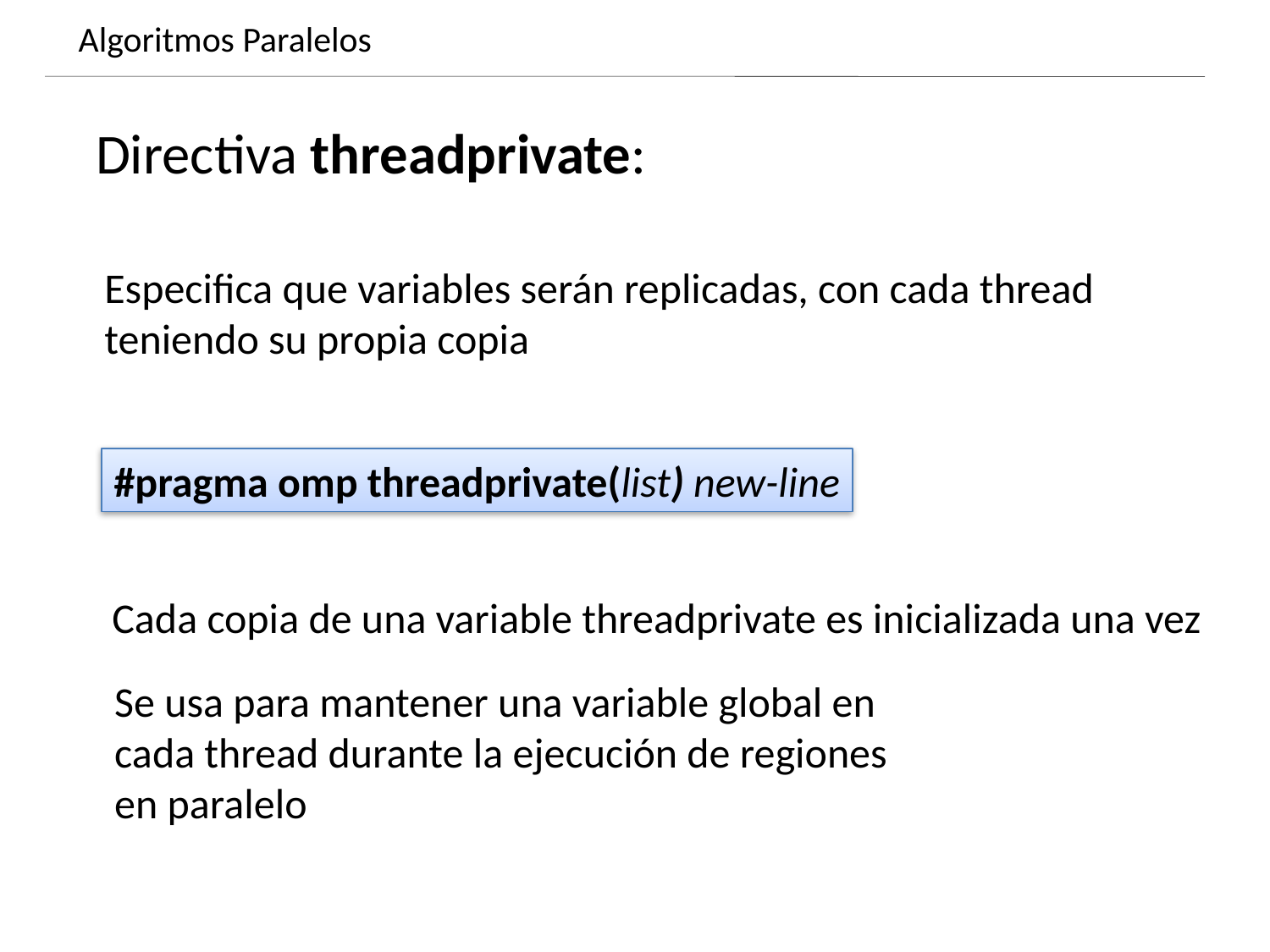

Algoritmos Paralelos
Dynamics of growing SMBHs in galaxy cores

Directiva threadprivate:
Especifica que variables serán replicadas, con cada thread teniendo su propia copia
#pragma omp threadprivate(list) new-line
Cada copia de una variable threadprivate es inicializada una vez
Se usa para mantener una variable global en cada thread durante la ejecución de regiones en paralelo